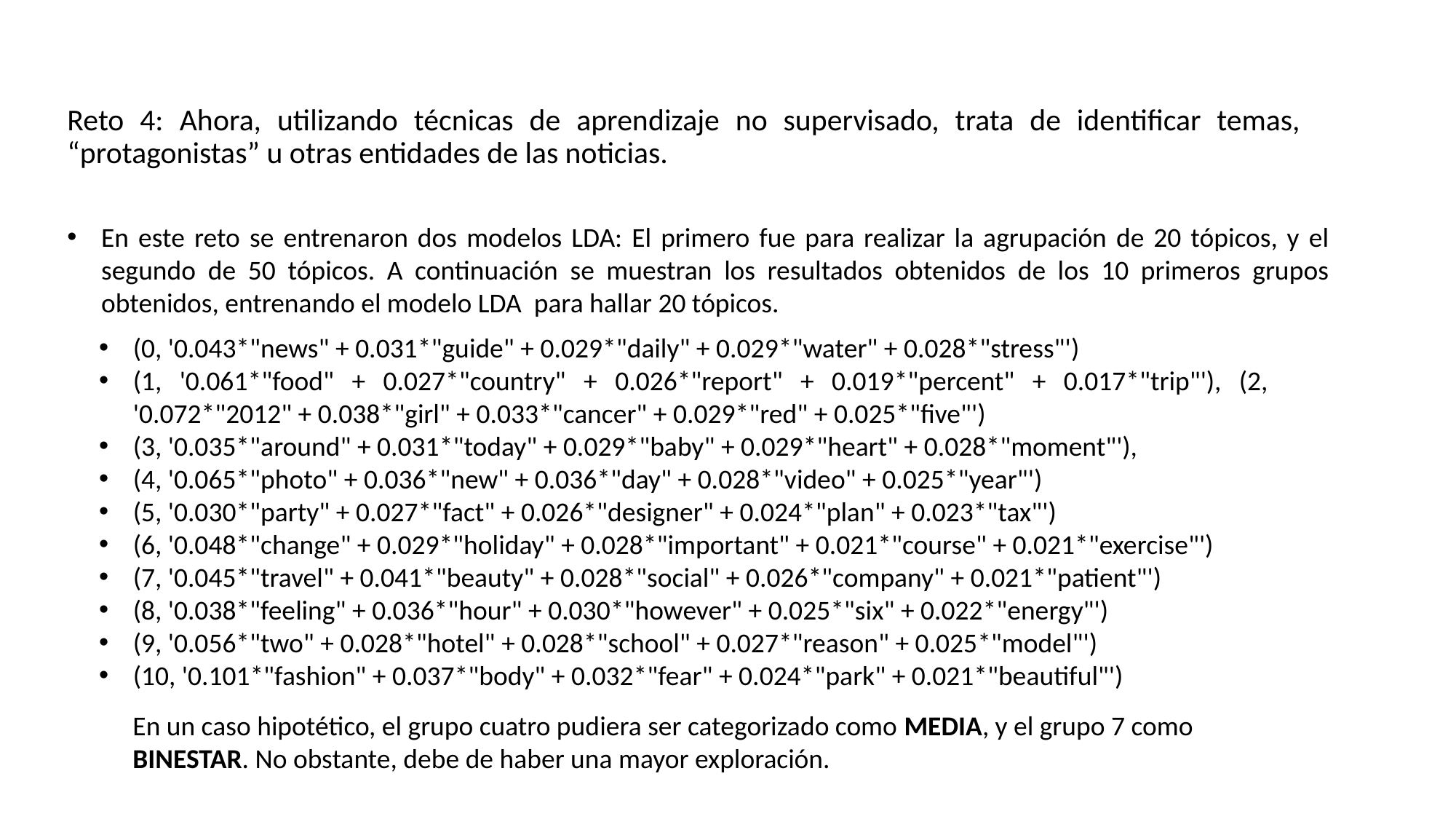

# Reto 4: Ahora, utilizando técnicas de aprendizaje no supervisado, trata de identificar temas, “protagonistas” u otras entidades de las noticias.
En este reto se entrenaron dos modelos LDA: El primero fue para realizar la agrupación de 20 tópicos, y el segundo de 50 tópicos. A continuación se muestran los resultados obtenidos de los 10 primeros grupos obtenidos, entrenando el modelo LDA  para hallar 20 tópicos.

(0, '0.043*"news" + 0.031*"guide" + 0.029*"daily" + 0.029*"water" + 0.028*"stress"')
(1, '0.061*"food" + 0.027*"country" + 0.026*"report" + 0.019*"percent" + 0.017*"trip"'), (2, '0.072*"2012" + 0.038*"girl" + 0.033*"cancer" + 0.029*"red" + 0.025*"five"')
(3, '0.035*"around" + 0.031*"today" + 0.029*"baby" + 0.029*"heart" + 0.028*"moment"'),
(4, '0.065*"photo" + 0.036*"new" + 0.036*"day" + 0.028*"video" + 0.025*"year"')
(5, '0.030*"party" + 0.027*"fact" + 0.026*"designer" + 0.024*"plan" + 0.023*"tax"')
(6, '0.048*"change" + 0.029*"holiday" + 0.028*"important" + 0.021*"course" + 0.021*"exercise"')
(7, '0.045*"travel" + 0.041*"beauty" + 0.028*"social" + 0.026*"company" + 0.021*"patient"')
(8, '0.038*"feeling" + 0.036*"hour" + 0.030*"however" + 0.025*"six" + 0.022*"energy"')
(9, '0.056*"two" + 0.028*"hotel" + 0.028*"school" + 0.027*"reason" + 0.025*"model"')
(10, '0.101*"fashion" + 0.037*"body" + 0.032*"fear" + 0.024*"park" + 0.021*"beautiful"')
En un caso hipotético, el grupo cuatro pudiera ser categorizado como MEDIA, y el grupo 7 como BINESTAR. No obstante, debe de haber una mayor exploración.